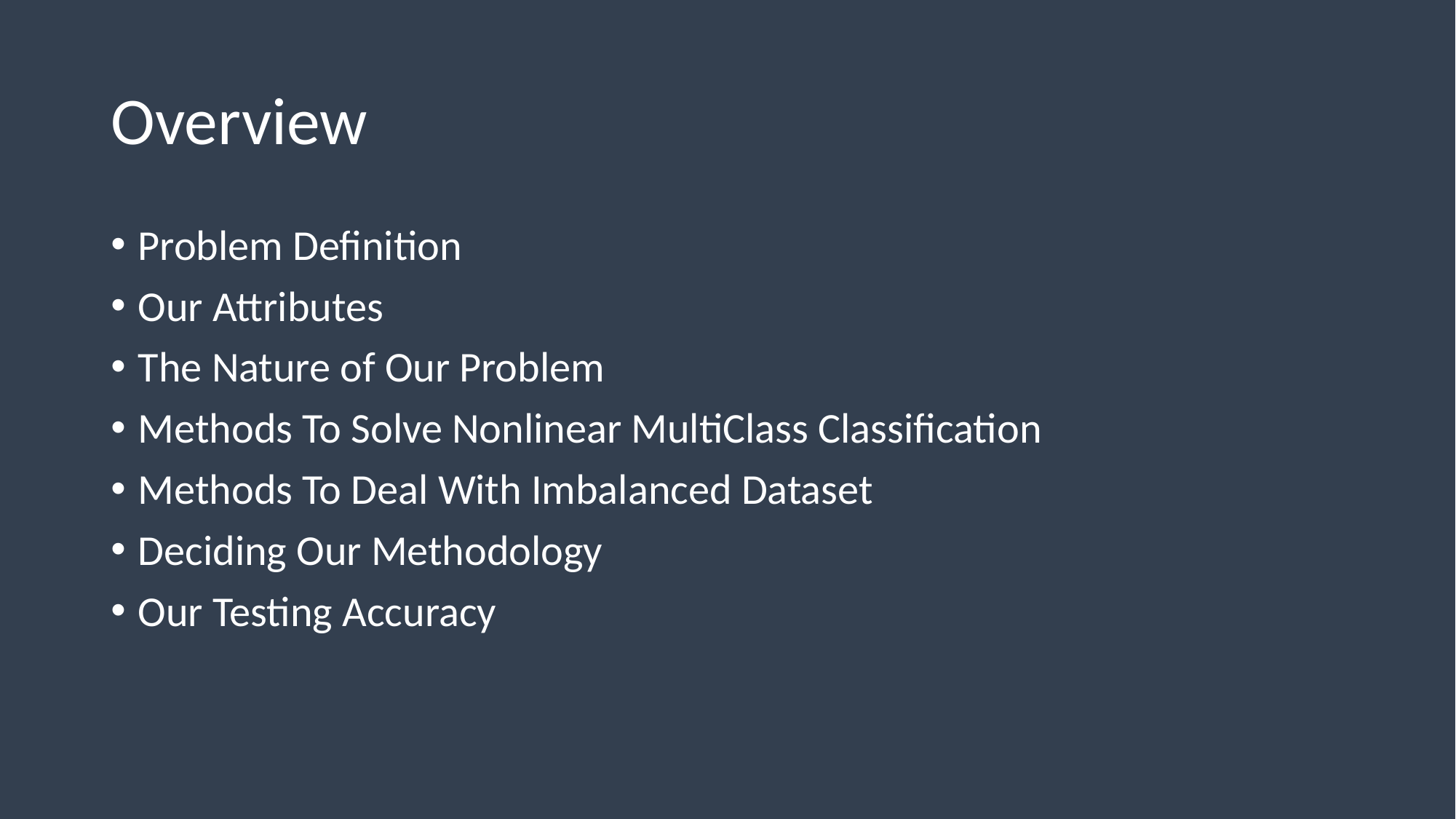

# Overview
Problem Definition
Our Attributes
The Nature of Our Problem
Methods To Solve Nonlinear MultiClass Classification
Methods To Deal With Imbalanced Dataset
Deciding Our Methodology
Our Testing Accuracy